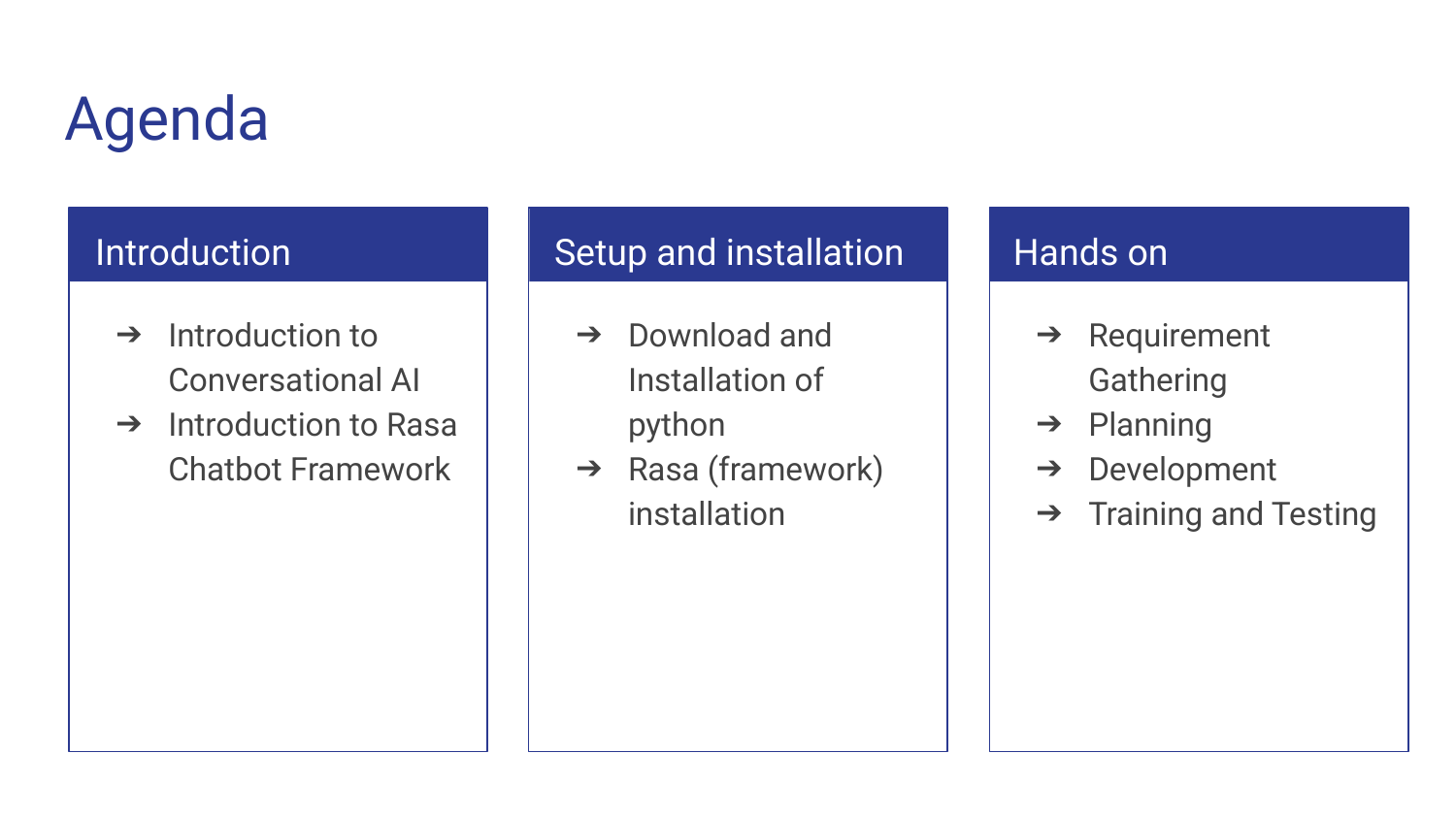

# Agenda

Introduction

Setup and installation

Hands on
Introduction to Conversational AI
Introduction to Rasa Chatbot Framework
Download and Installation of python
Rasa (framework) installation
Requirement Gathering
Planning
Development
Training and Testing